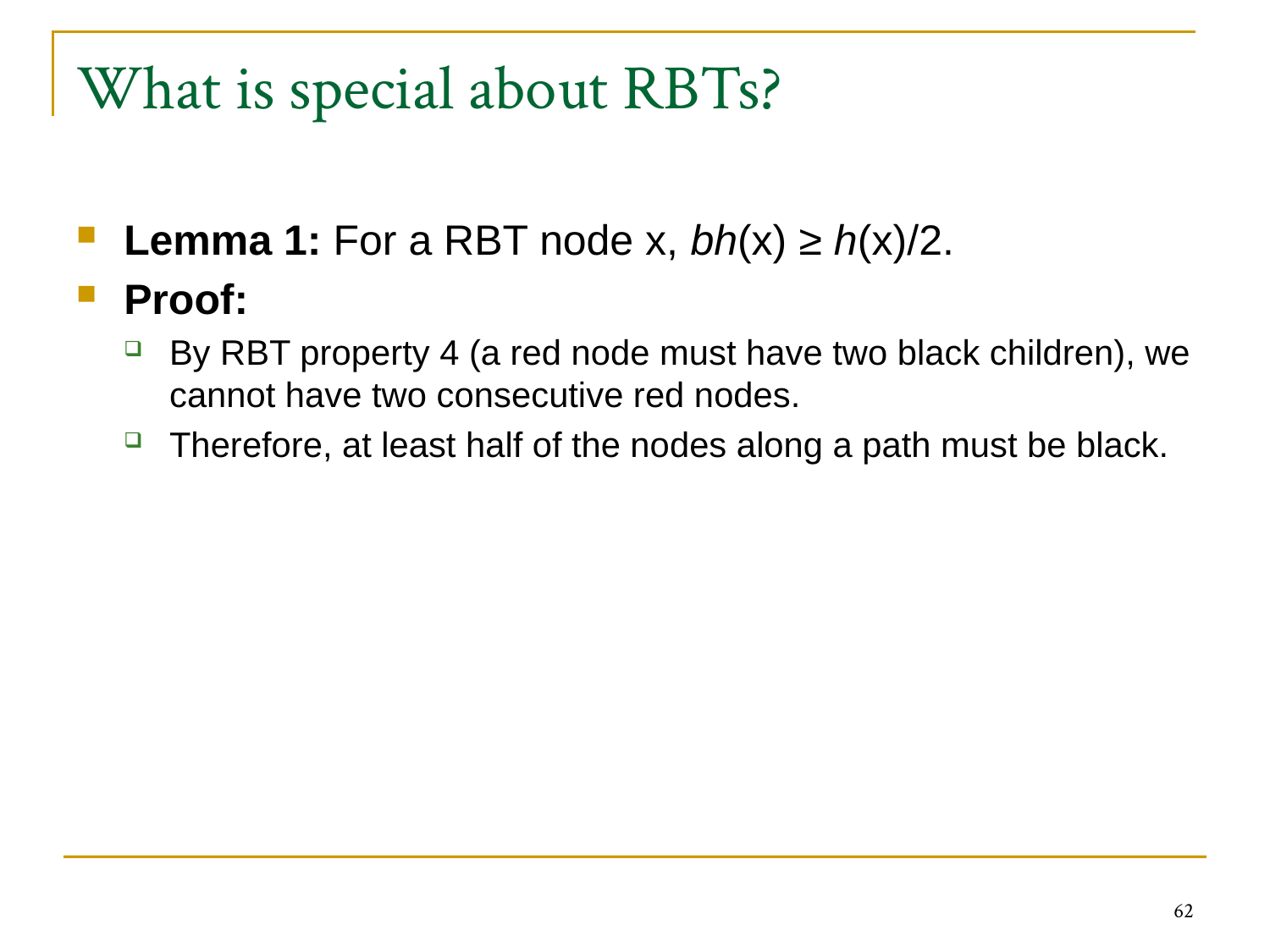

# What is special about RBTs?
Lemma 1: For a RBT node x, bh(x) ≥ h(x)/2.
Proof:
By RBT property 4 (a red node must have two black children), we cannot have two consecutive red nodes.
Therefore, at least half of the nodes along a path must be black.
62